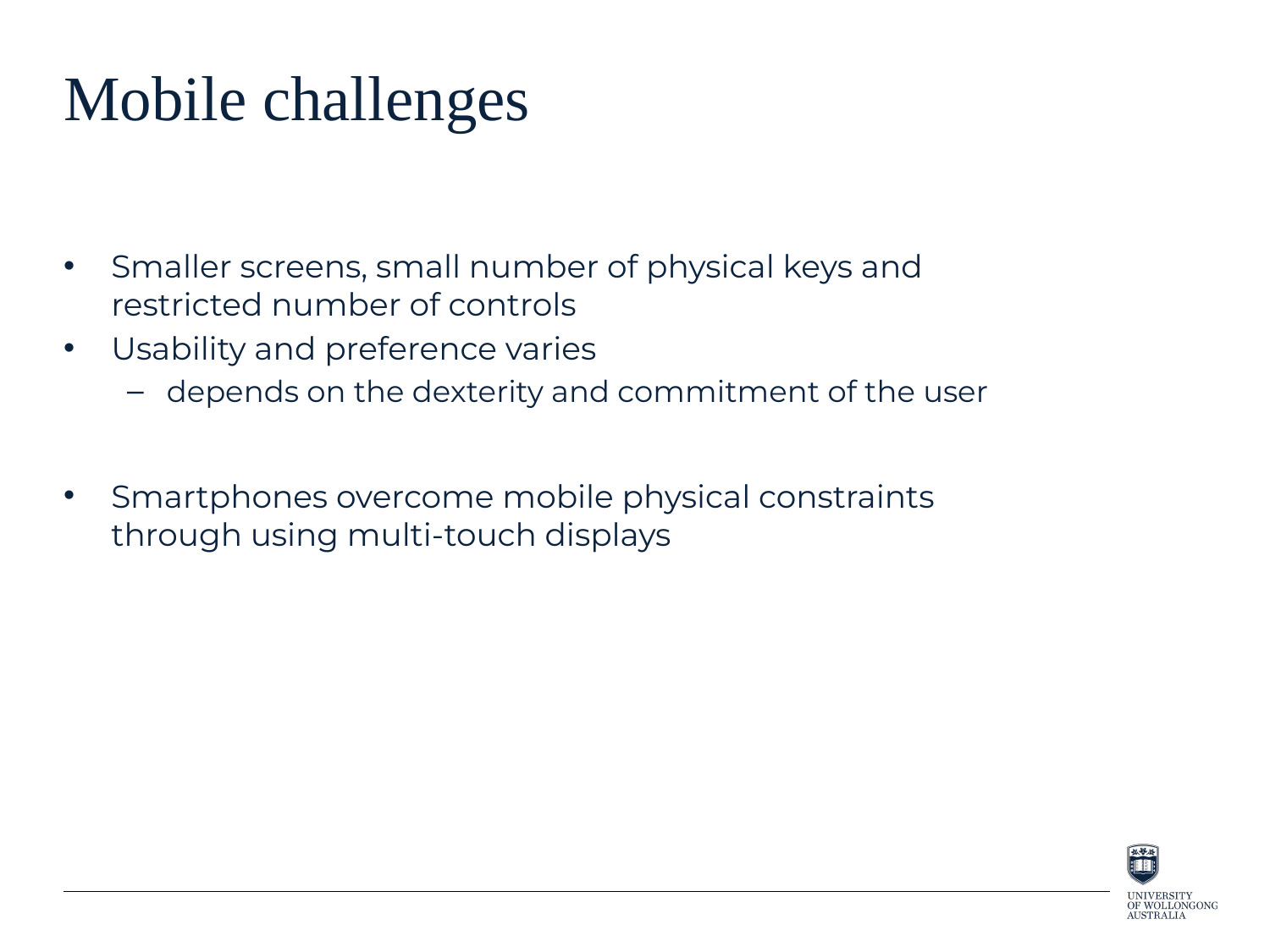

# Mobile challenges
Smaller screens, small number of physical keys and restricted number of controls
Usability and preference varies
depends on the dexterity and commitment of the user

Smartphones overcome mobile physical constraints through using multi-touch displays